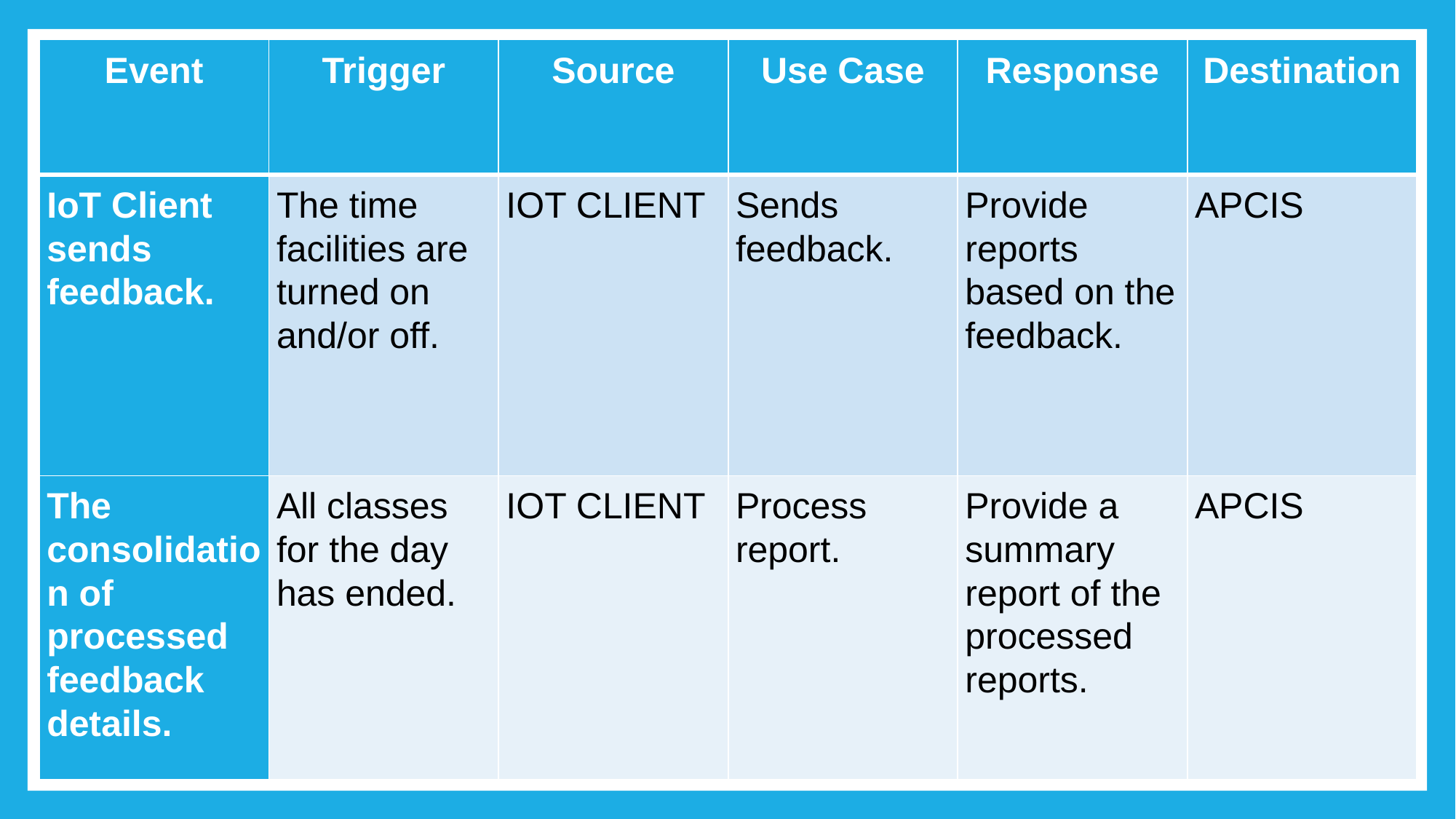

| Event | Trigger | Source | Use Case | Response | Destination |
| --- | --- | --- | --- | --- | --- |
| IoT Client sends feedback. | The time facilities are turned on and/or off. | IOT CLIENT | Sends feedback. | Provide reports based on the feedback. | APCIS |
| The consolidation of processed feedback details. | All classes for the day has ended. | IOT CLIENT | Process report. | Provide a summary report of the processed reports. | APCIS |